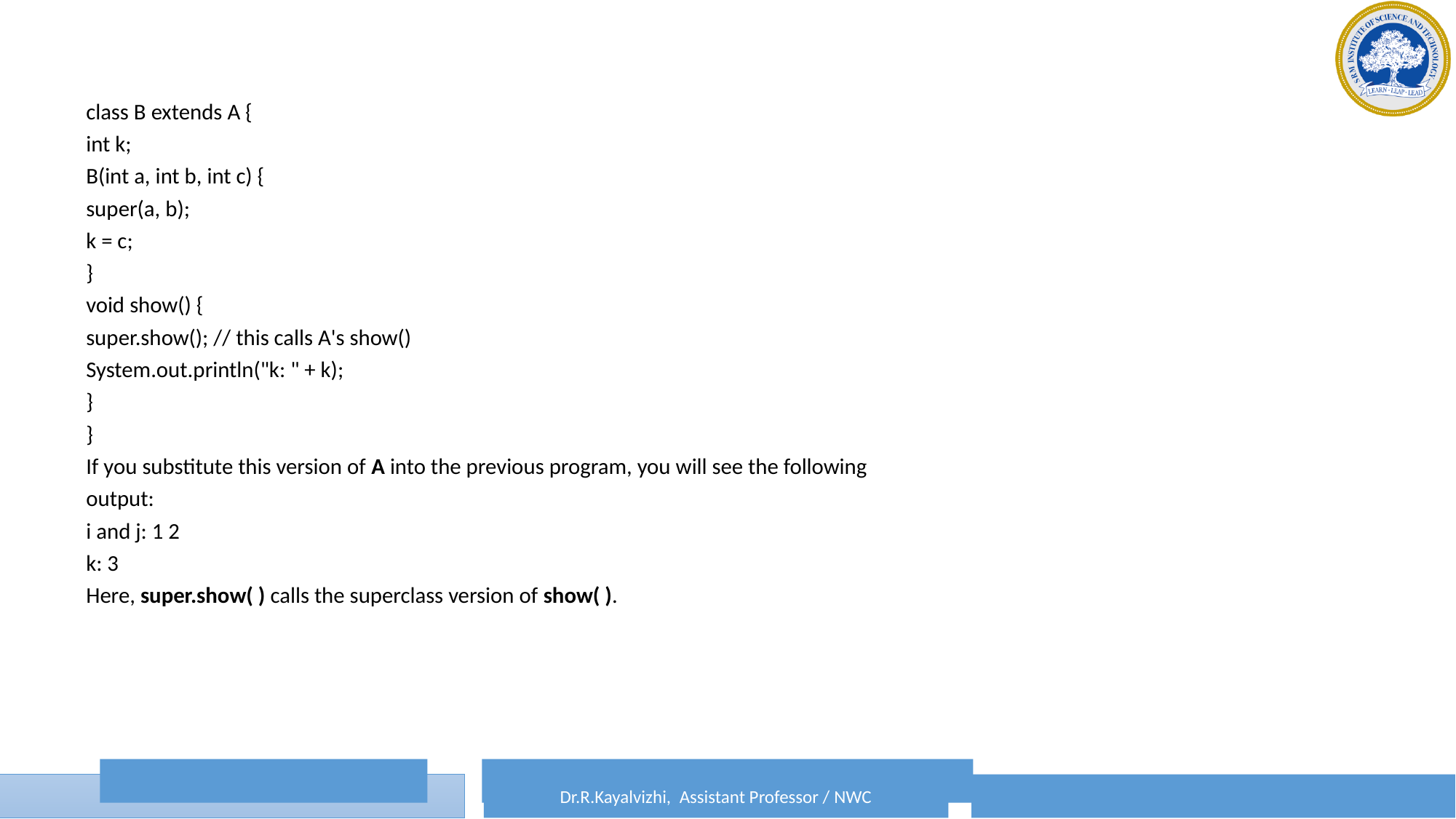

class B extends A {
int k;
B(int a, int b, int c) {
super(a, b);
k = c;
}
void show() {
super.show(); // this calls A's show()
System.out.println("k: " + k);
}
}
If you substitute this version of A into the previous program, you will see the following
output:
i and j: 1 2
k: 3
Here, super.show( ) calls the superclass version of show( ).

Dr.P.Rama,  Assistant Professor / SRM CTECH
Dr.R.Kayalvizhi,  Assistant Professor / NWC

163